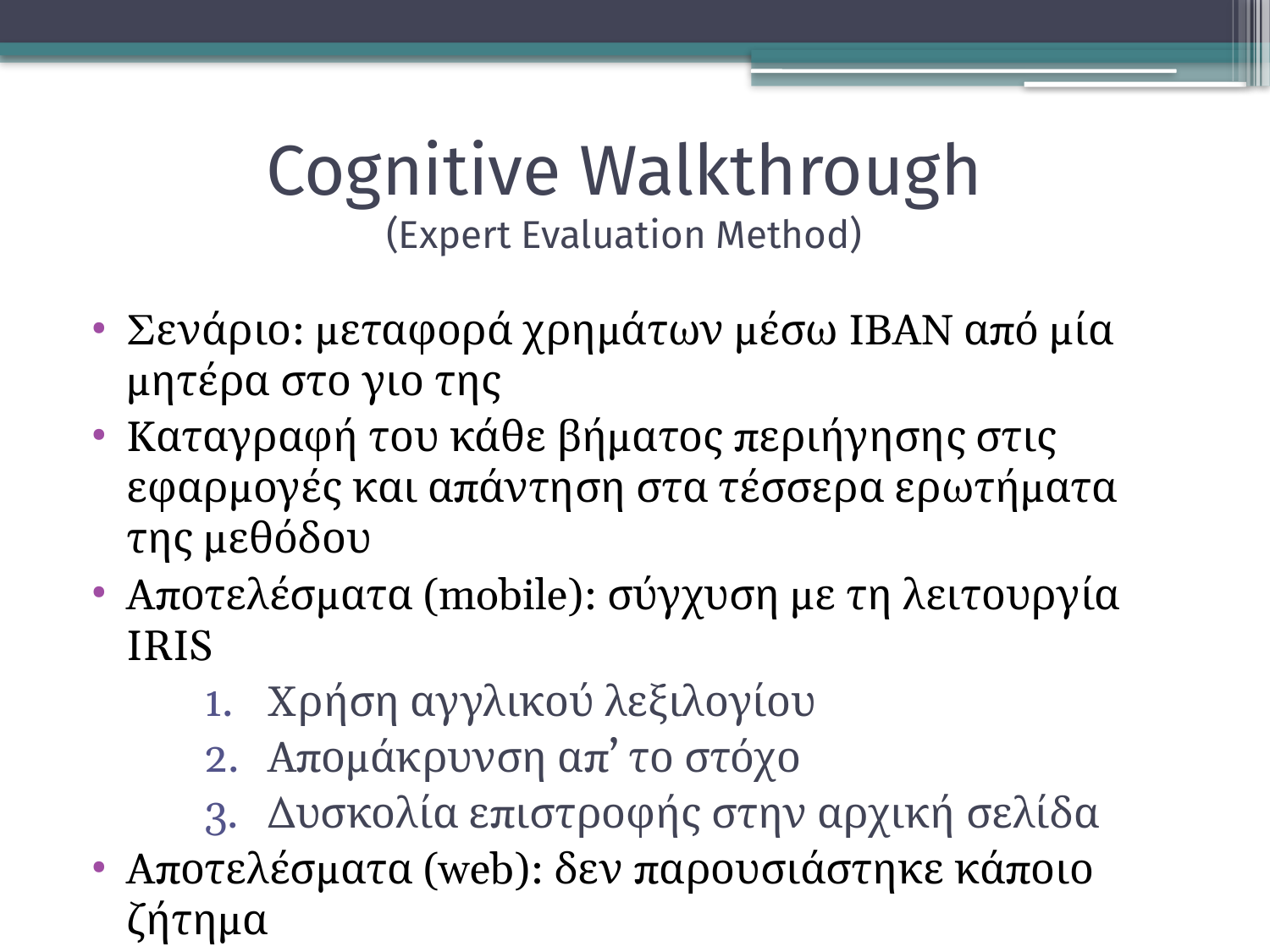

# Cognitive Walkthrough (Expert Evaluation Method)
Σενάριο: μεταφορά χρημάτων μέσω IBAN από μία μητέρα στο γιο της
Καταγραφή του κάθε βήματος περιήγησης στις εφαρμογές και απάντηση στα τέσσερα ερωτήματα της μεθόδου
Αποτελέσματα (mobile): σύγχυση με τη λειτουργία IRIS
Χρήση αγγλικού λεξιλογίου
Απομάκρυνση απ’ το στόχο
Δυσκολία επιστροφής στην αρχική σελίδα
Αποτελέσματα (web): δεν παρουσιάστηκε κάποιο ζήτημα